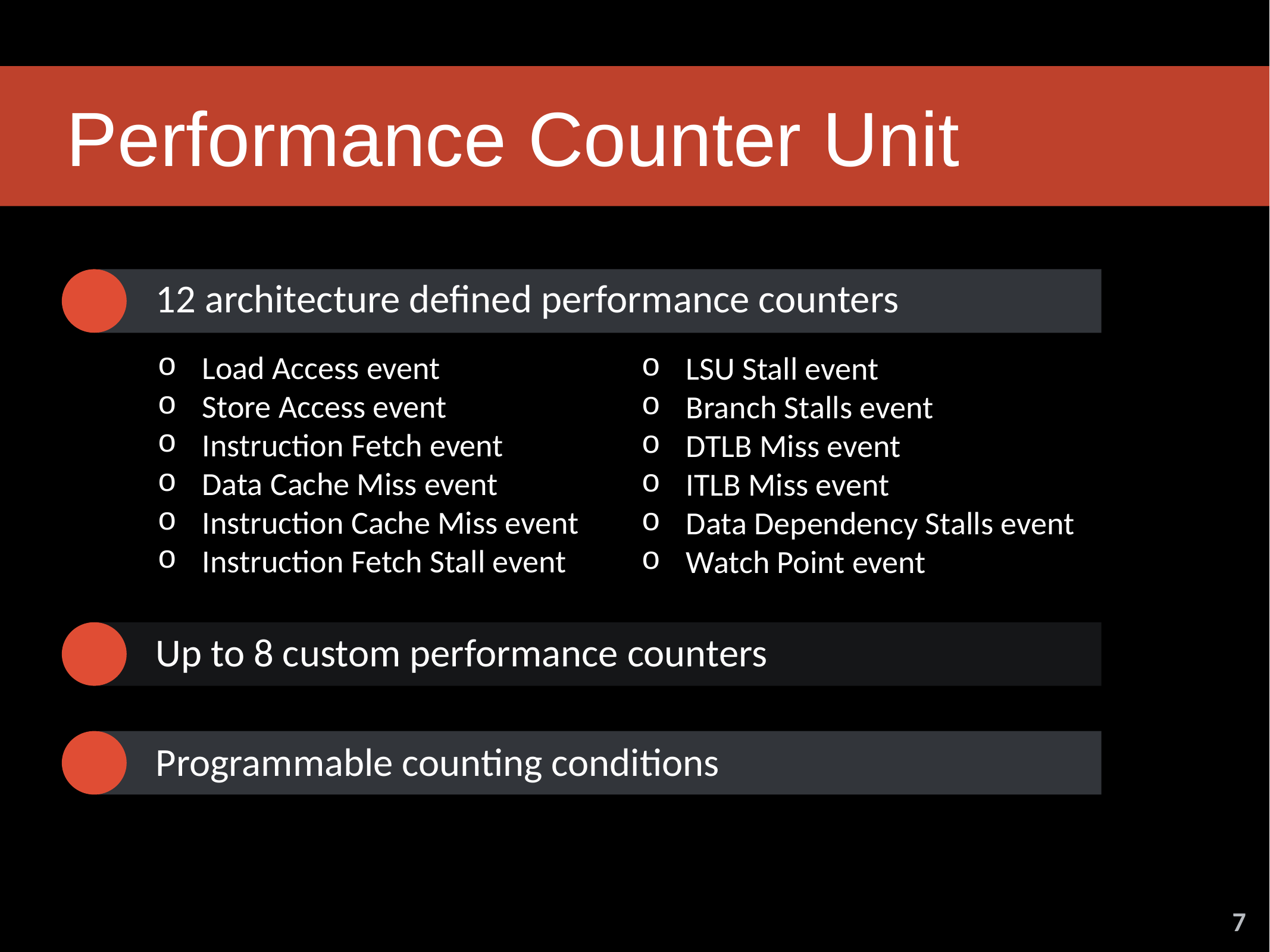

Performance Counter Unit
12 architecture defined performance counters

Load Access event
Store Access event
Instruction Fetch event
Data Cache Miss event
Instruction Cache Miss event
Instruction Fetch Stall event
LSU Stall event
Branch Stalls event
DTLB Miss event
ITLB Miss event
Data Dependency Stalls event
Watch Point event

Up to 8 custom performance counters

Programmable counting conditions
7